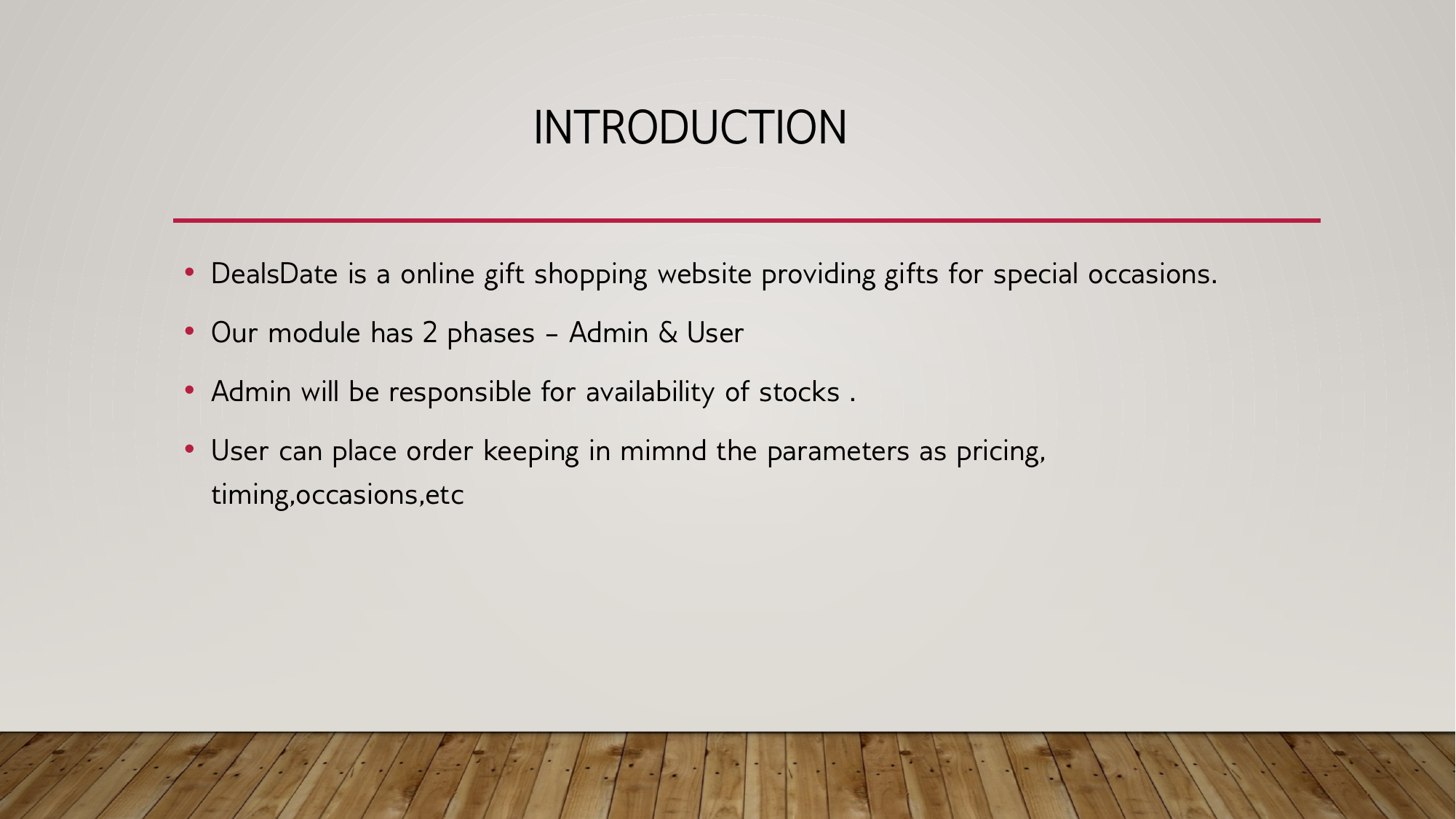

# INTRODUCTION
DealsDate is a online gift shopping website providing gifts for special occasions.
Our module has 2 phases – Admin & User
Admin will be responsible for availability of stocks .
User can place order keeping in mimnd the parameters as pricing, timing,occasions,etc